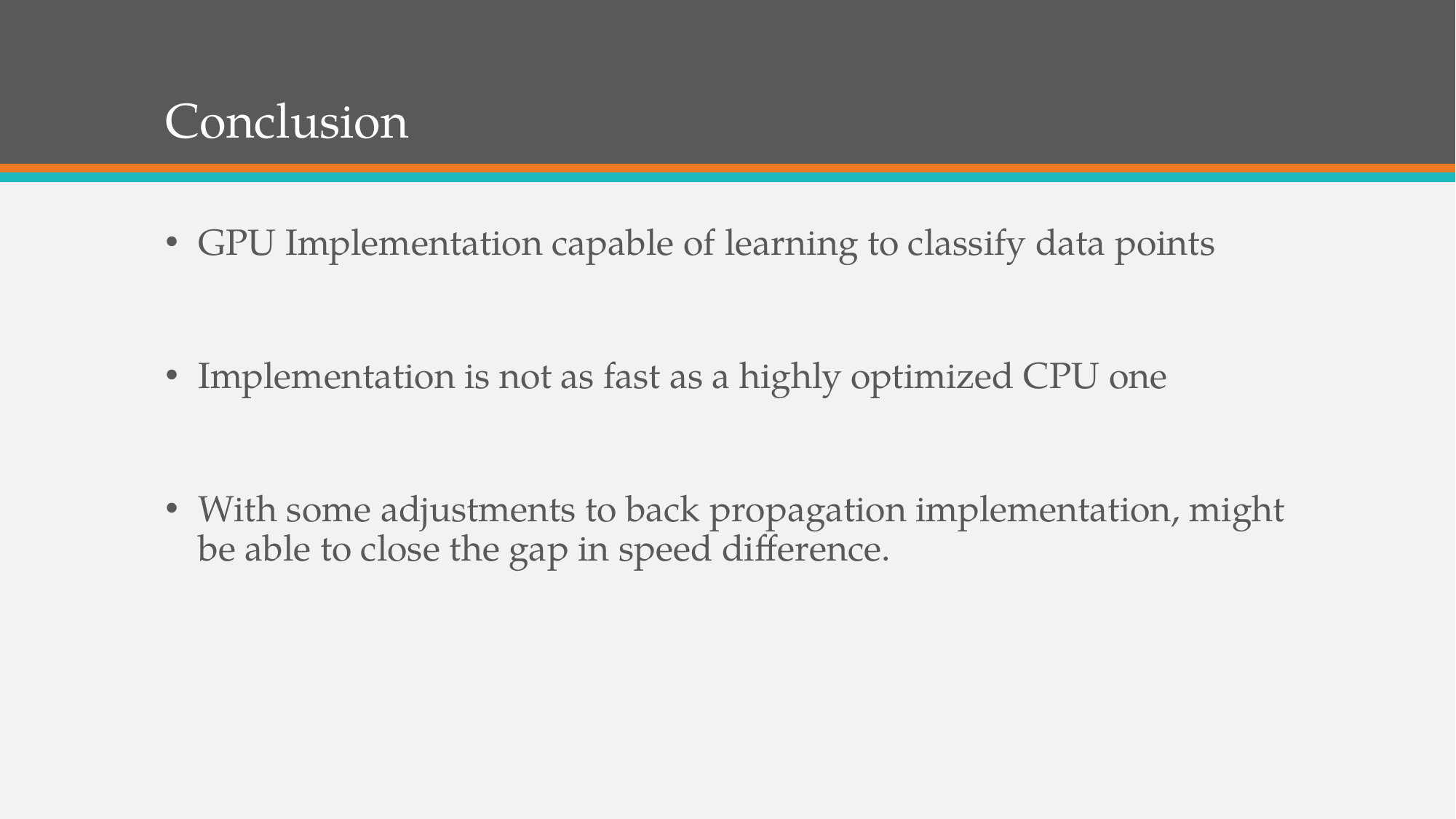

# Conclusion
GPU Implementation capable of learning to classify data points

Implementation is not as fast as a highly optimized CPU one

With some adjustments to back propagation implementation, might be able to close the gap in speed difference.